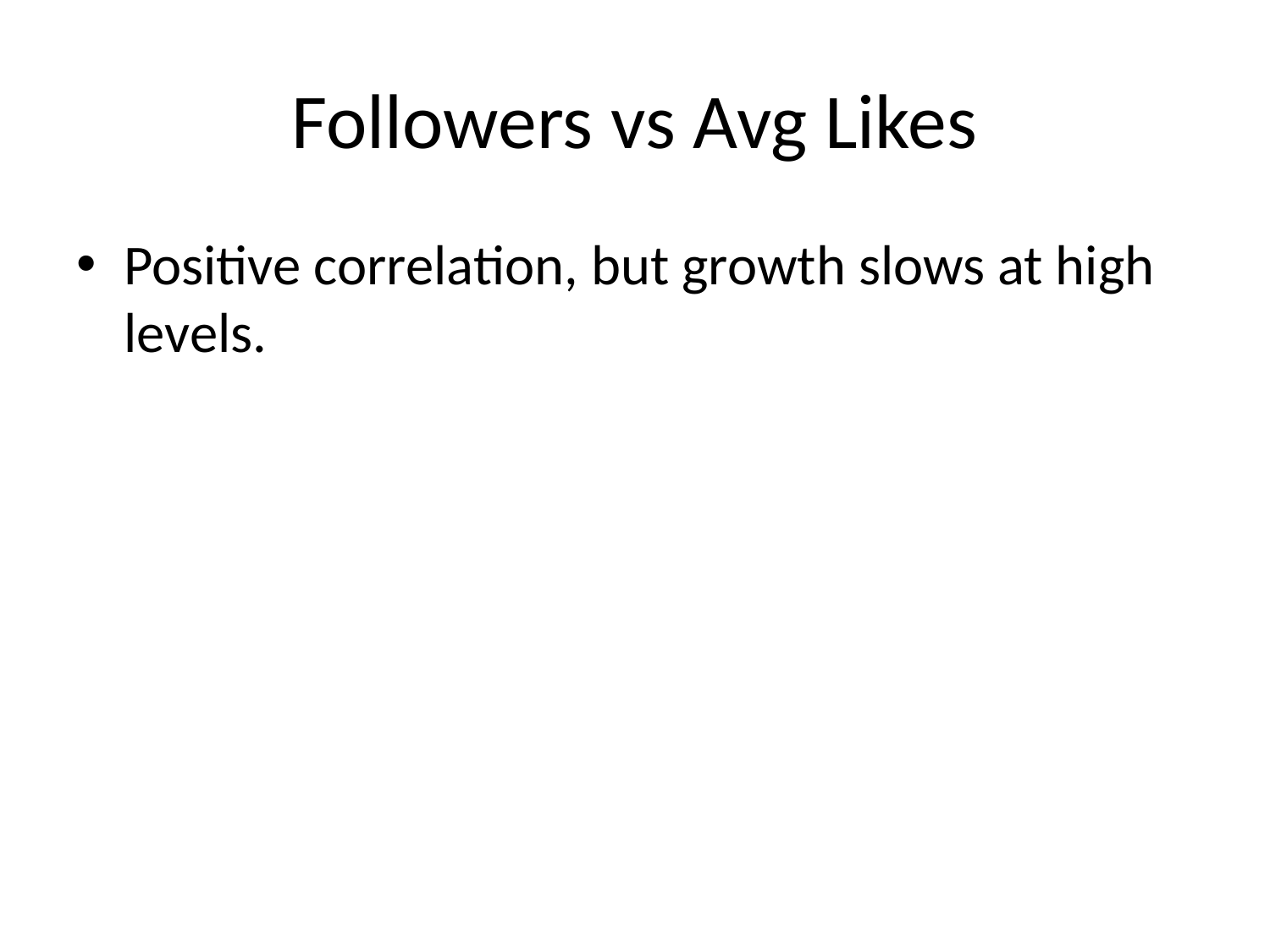

# Followers vs Avg Likes
Positive correlation, but growth slows at high levels.